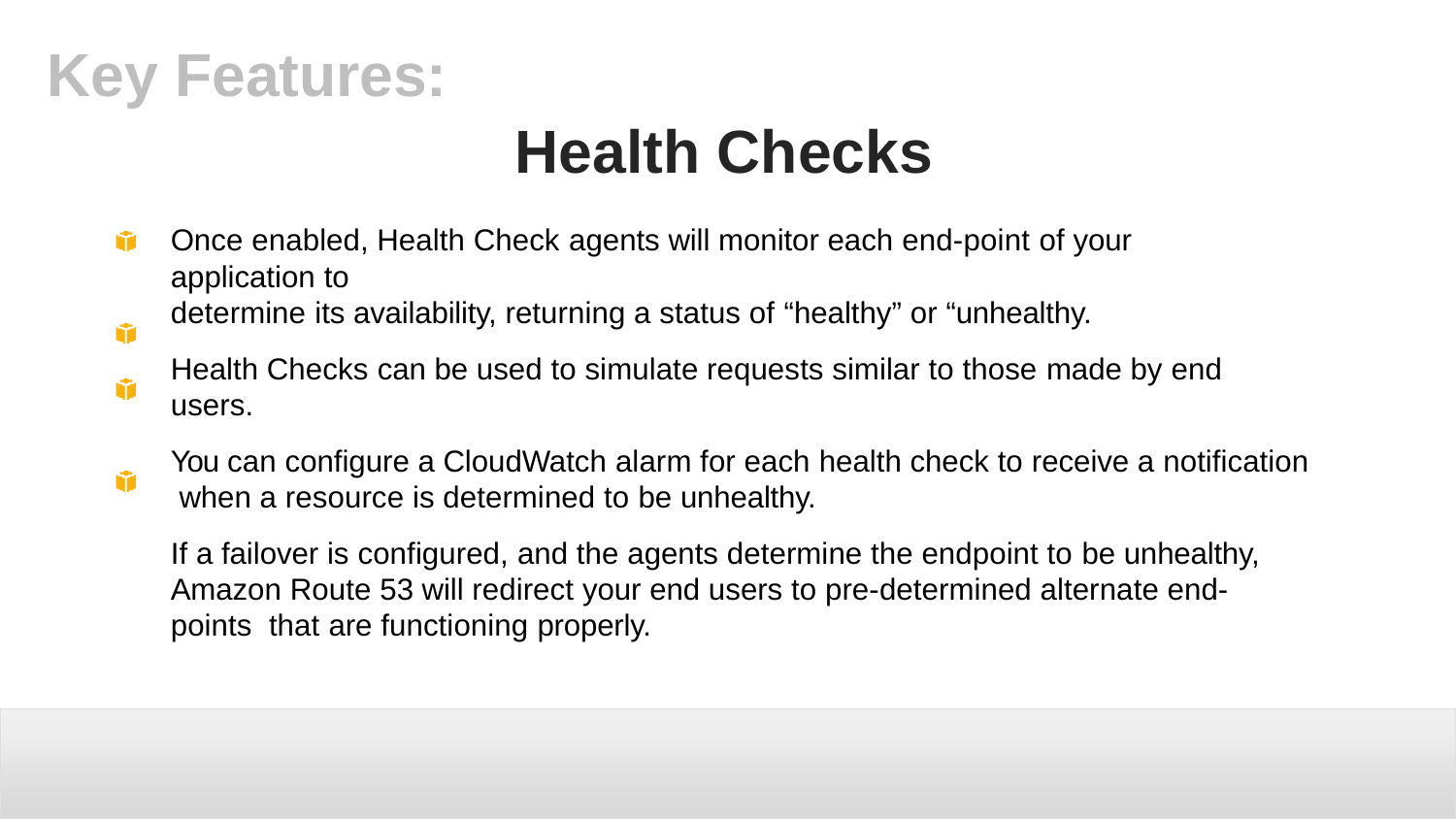

# Key Features:
Health Checks
Once enabled, Health Check agents will monitor each end-point of your application to
determine its availability, returning a status of “healthy” or “unhealthy.
Health Checks can be used to simulate requests similar to those made by end users.
You can configure a CloudWatch alarm for each health check to receive a notification  when a resource is determined to be unhealthy.
If a failover is configured, and the agents determine the endpoint to be unhealthy,  Amazon Route 53 will redirect your end users to pre-determined alternate end-points  that are functioning properly.